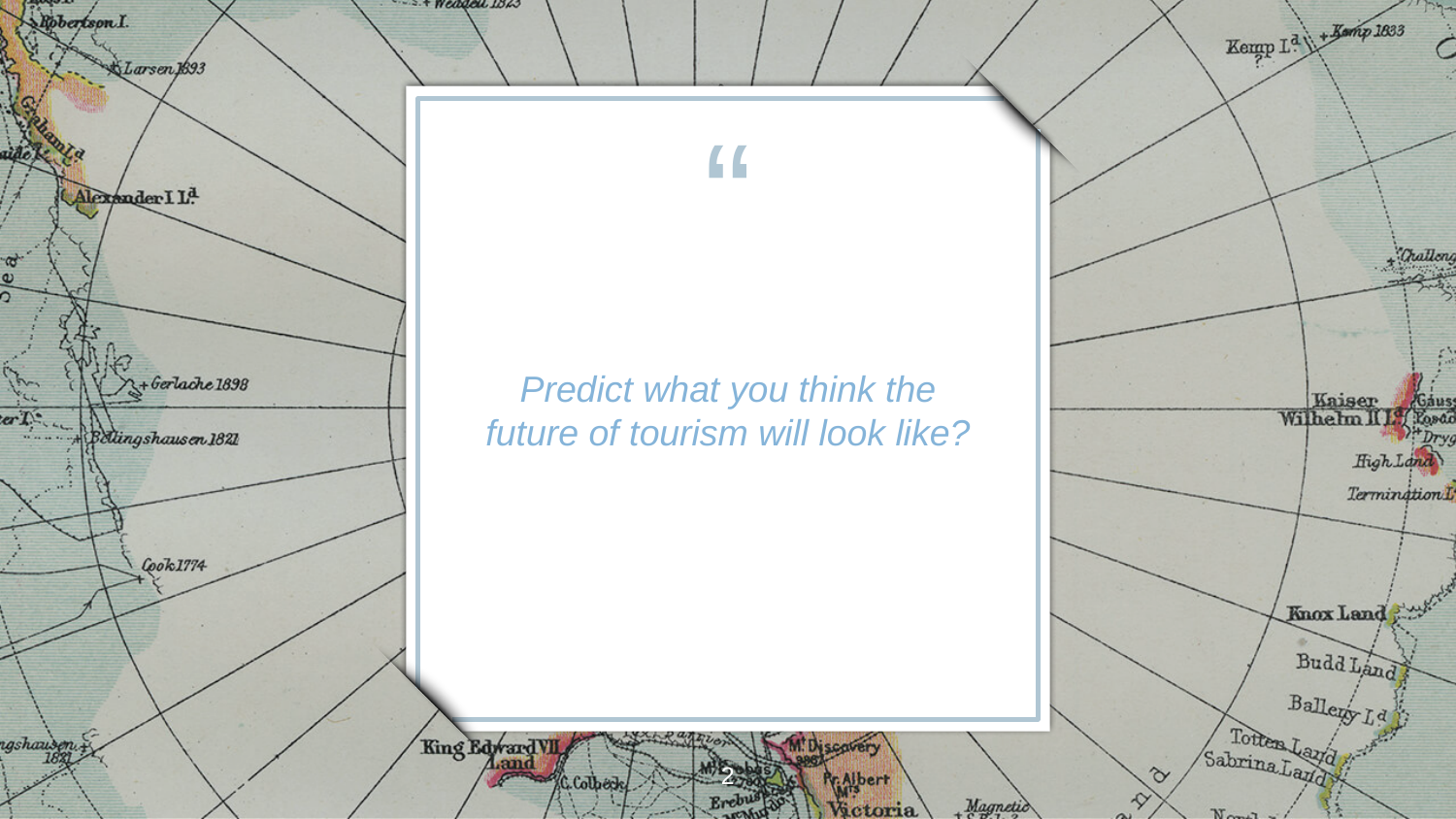

Predict what you think the future of tourism will look like?
2